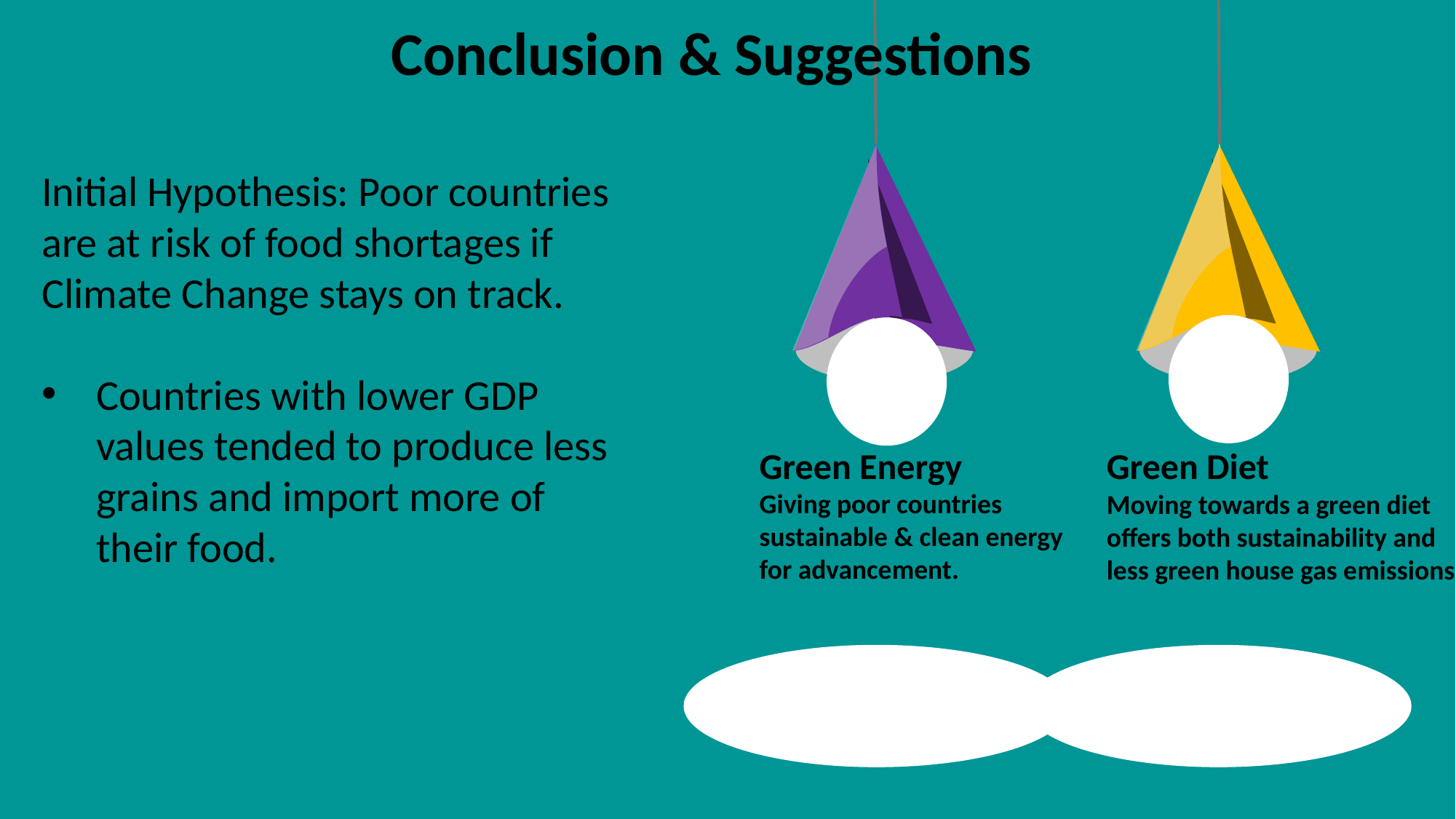

Conclusion & Suggestions

Initial Hypothesis: Poor countries are at risk of food shortages if Climate Change stays on track.

Countries with lower GDP values tended to produce less grains and import more of their food.

Green Energy
Giving poor countries sustainable & clean energy
for advancement.
Green Diet
Moving towards a green diet offers both sustainability and less green house gas emissions.